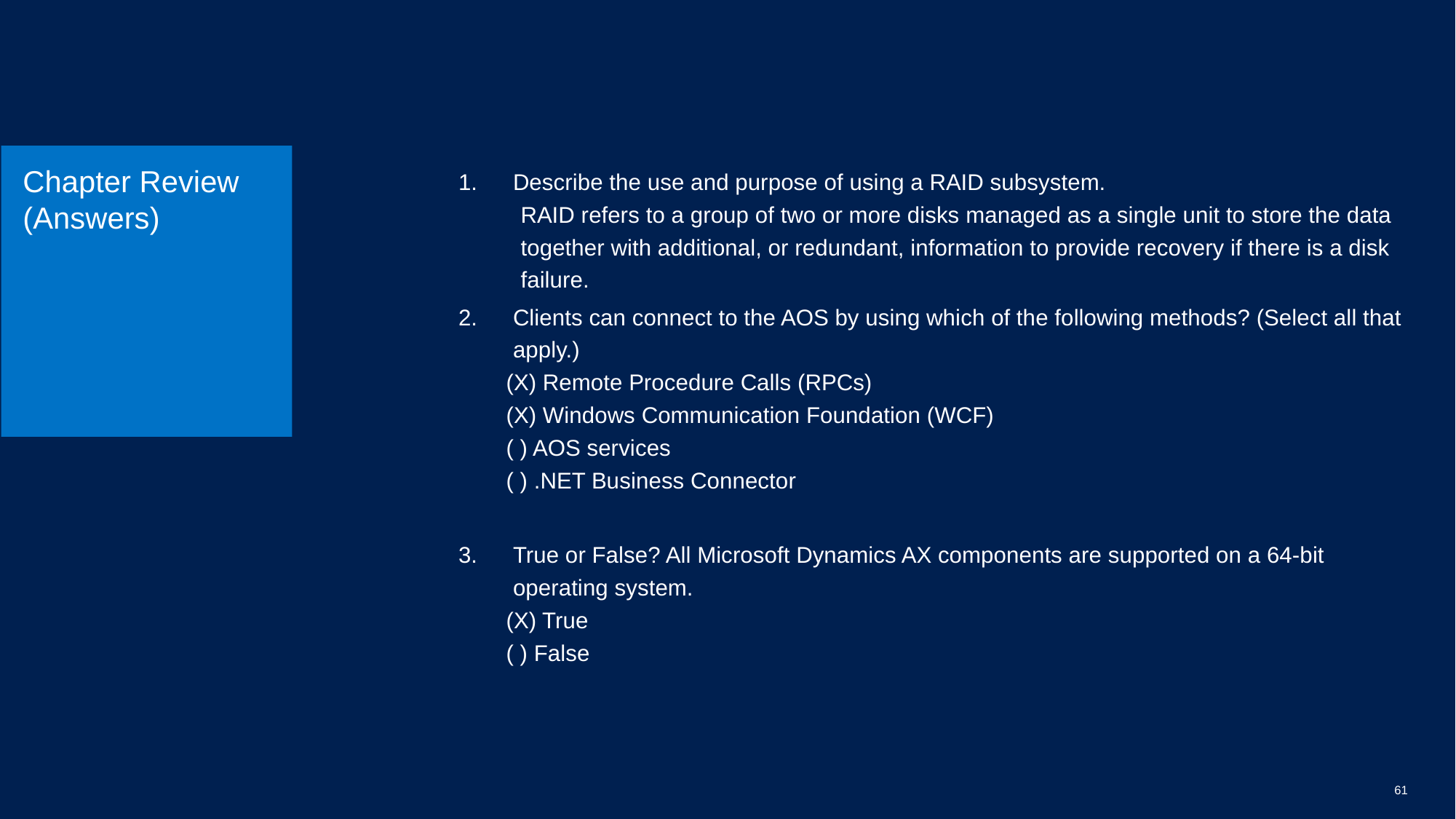

# Chapter Review (Answers)
Describe the use and purpose of using a RAID subsystem.
RAID refers to a group of two or more disks managed as a single unit to store the data together with additional, or redundant, information to provide recovery if there is a disk failure.
Clients can connect to the AOS by using which of the following methods? (Select all that apply.)
(X) Remote Procedure Calls (RPCs)
(X) Windows Communication Foundation (WCF)
( ) AOS services
( ) .NET Business Connector

True or False? All Microsoft Dynamics AX components are supported on a 64-bit operating system.
(X) True
( ) False

61